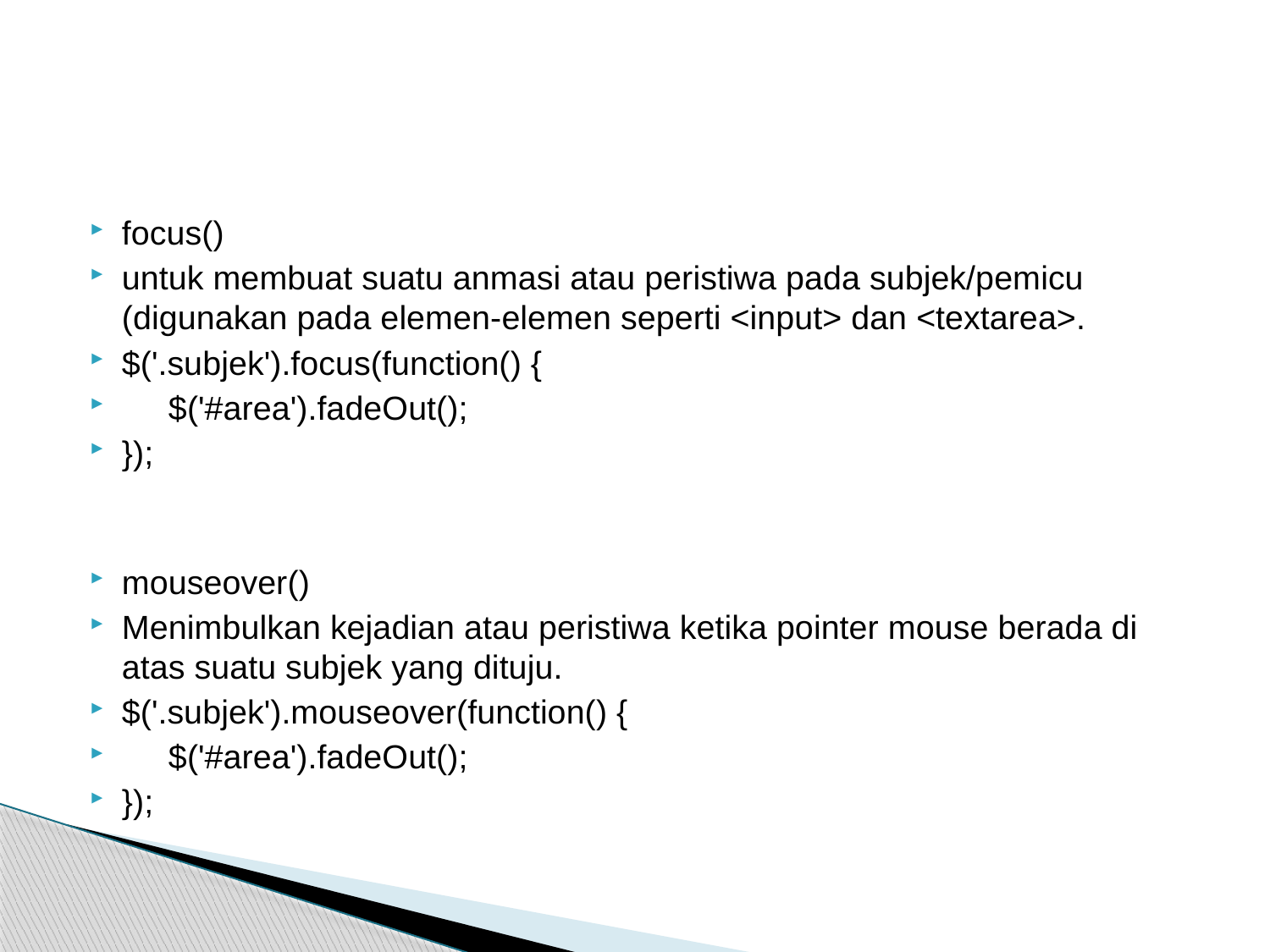

#
focus()
untuk membuat suatu anmasi atau peristiwa pada subjek/pemicu (digunakan pada elemen-elemen seperti <input> dan <textarea>.
$('.subjek').focus(function() {
     $('#area').fadeOut();
});

mouseover()
Menimbulkan kejadian atau peristiwa ketika pointer mouse berada di atas suatu subjek yang dituju.
$('.subjek').mouseover(function() {
     $('#area').fadeOut();
});